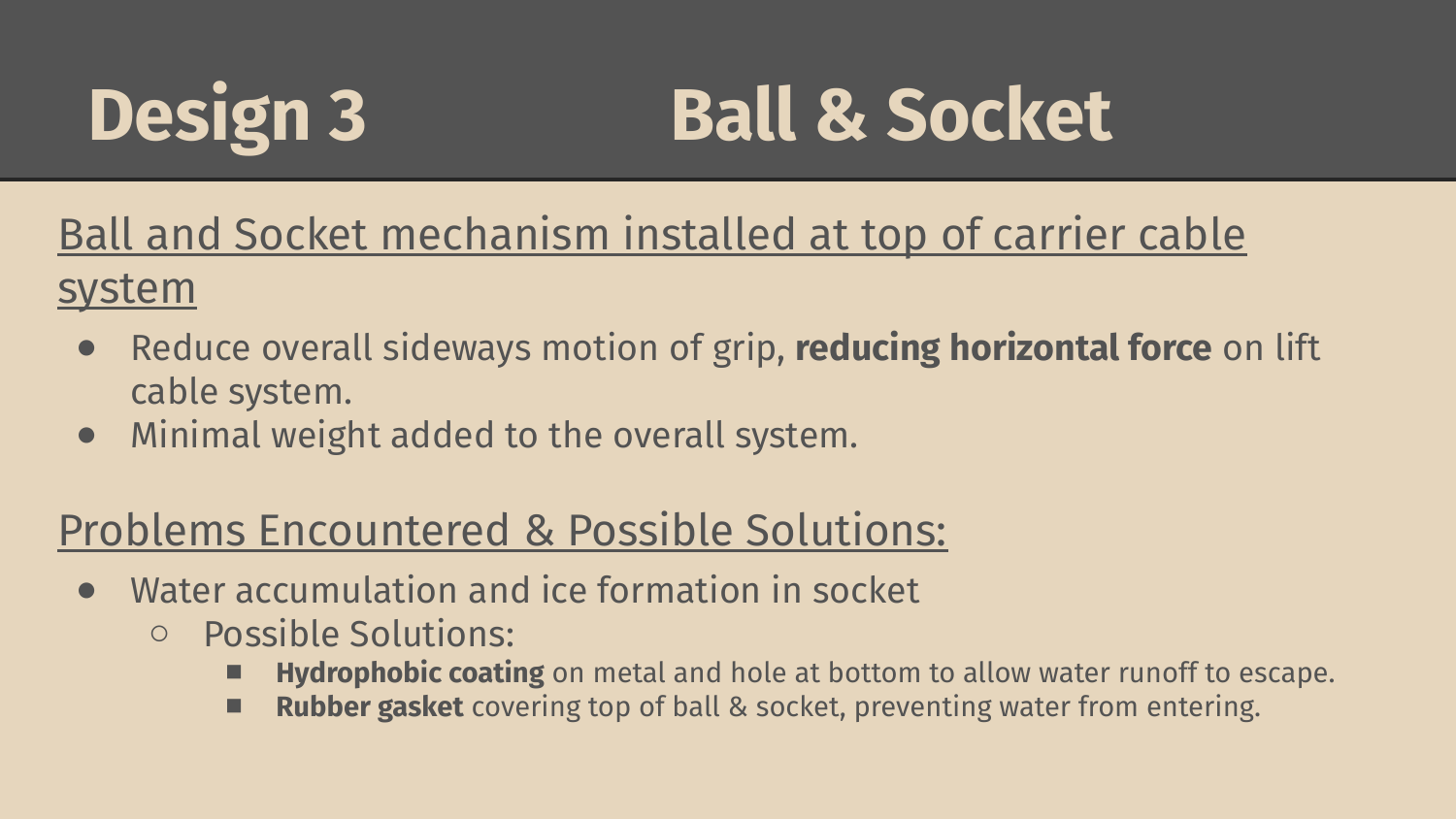

# Design 3			Ball & Socket
Ball and Socket mechanism installed at top of carrier cable system
Reduce overall sideways motion of grip, reducing horizontal force on lift cable system.
Minimal weight added to the overall system.

Problems Encountered & Possible Solutions:
Water accumulation and ice formation in socket
Possible Solutions:
Hydrophobic coating on metal and hole at bottom to allow water runoff to escape.
Rubber gasket covering top of ball & socket, preventing water from entering.